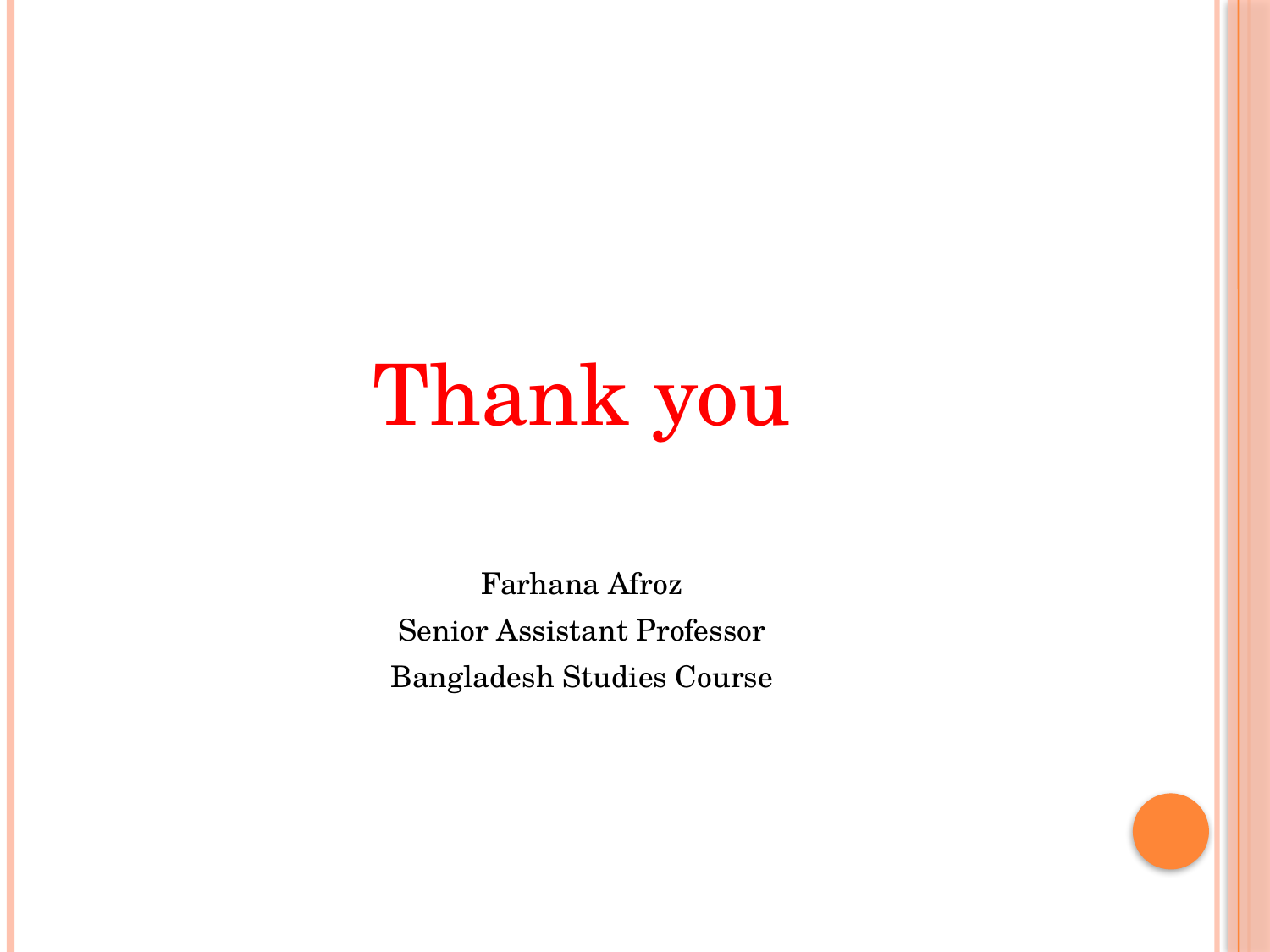

#

Thank you

Farhana Afroz
Senior Assistant Professor
Bangladesh Studies Course